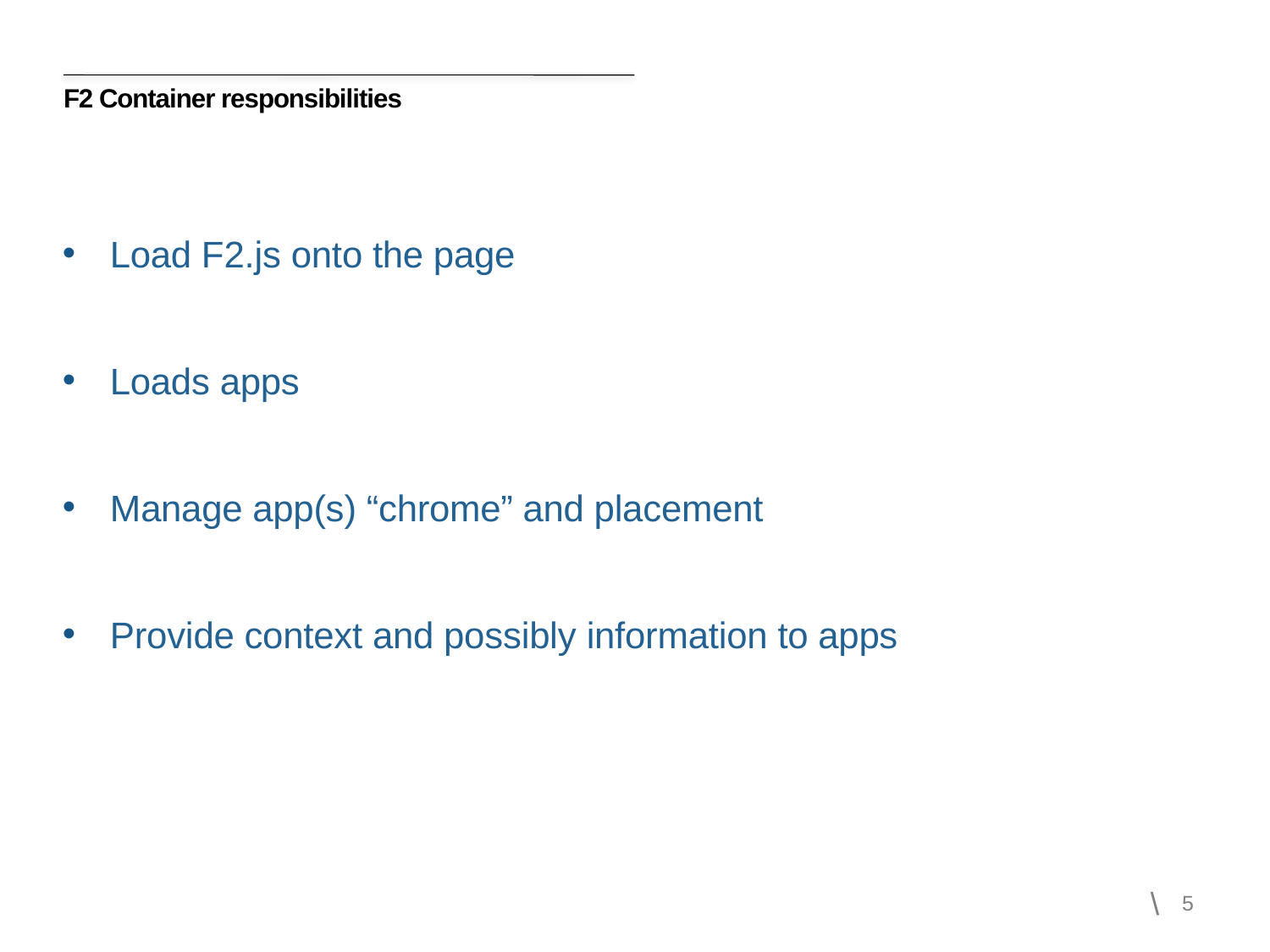

# F2 Container responsibilities
Load F2.js onto the page

Loads apps

Manage app(s) “chrome” and placement

Provide context and possibly information to apps